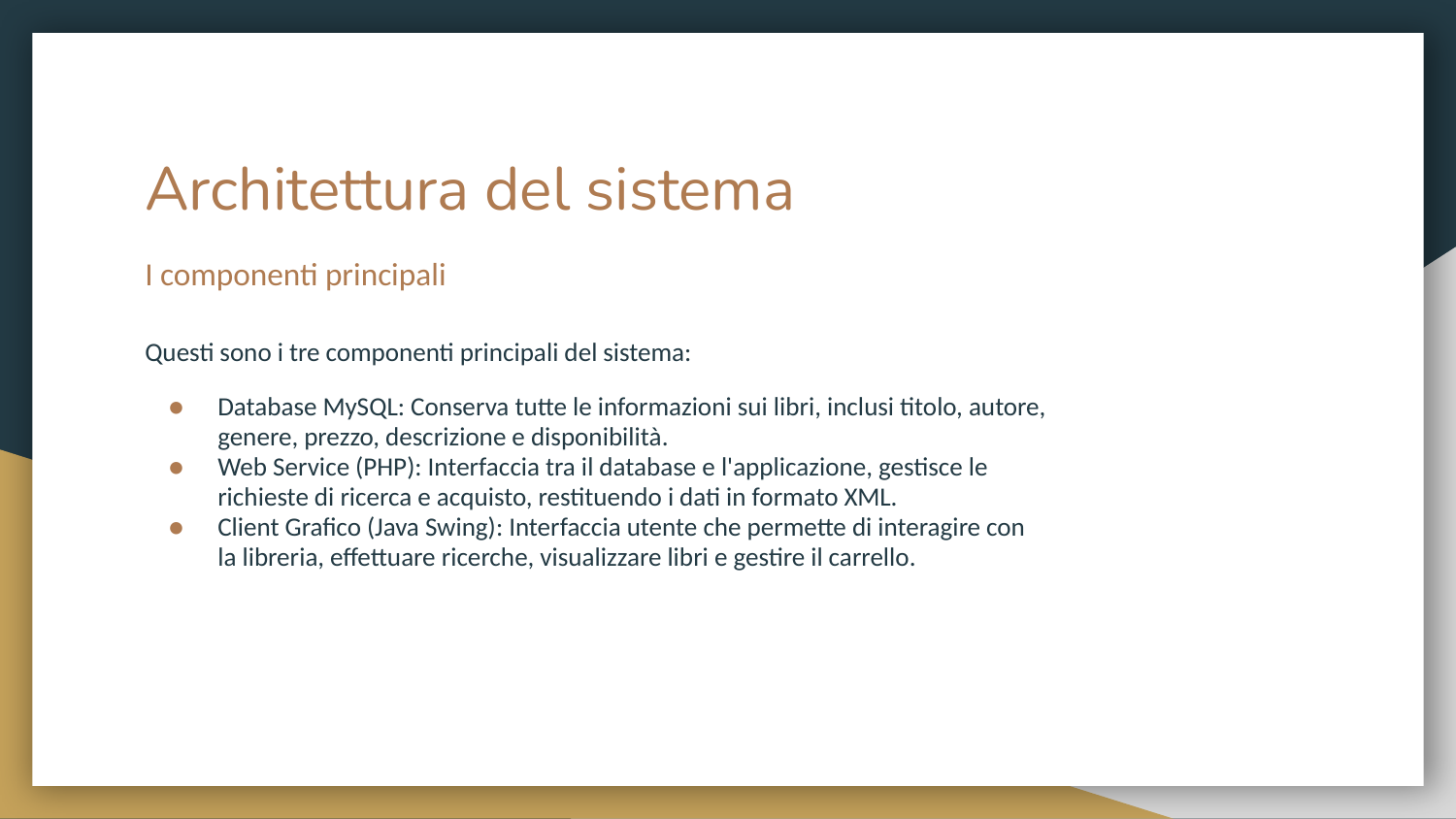

# Architettura del sistema
I componenti principali
Questi sono i tre componenti principali del sistema:
Database MySQL: Conserva tutte le informazioni sui libri, inclusi titolo, autore, genere, prezzo, descrizione e disponibilità.
Web Service (PHP): Interfaccia tra il database e l'applicazione, gestisce le richieste di ricerca e acquisto, restituendo i dati in formato XML.
Client Grafico (Java Swing): Interfaccia utente che permette di interagire con la libreria, effettuare ricerche, visualizzare libri e gestire il carrello.